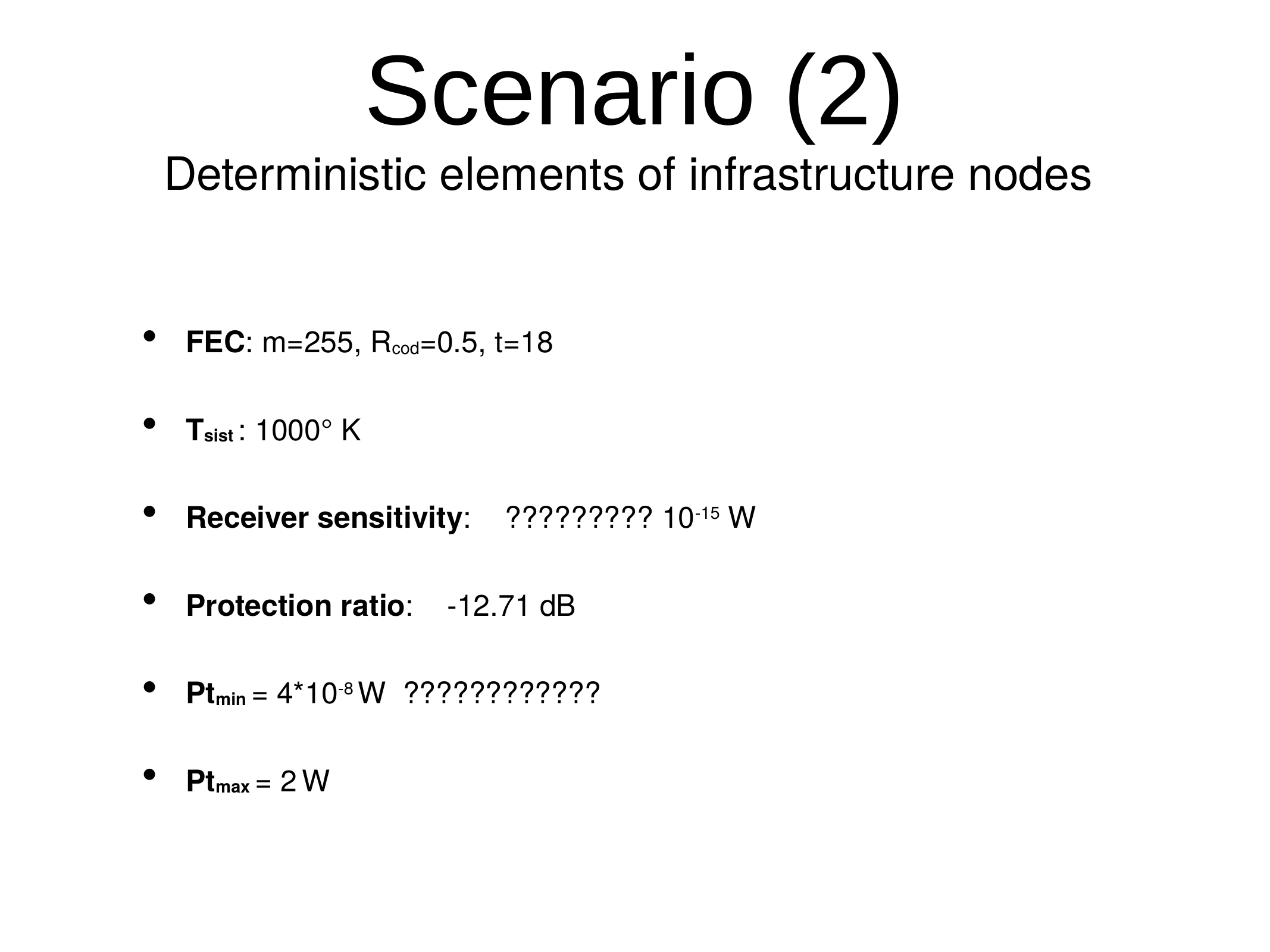

Scenario (2)
Deterministic elements of infrastructure nodes
FEC: m=255, Rcod=0.5, t=18
Tsist : 1000° K
Receiver sensitivity:    ????????? 10-15 W
Protection ratio:    -12.71 dB
Ptmin = 4*10-8 W  ????????????
Ptmax = 2 W